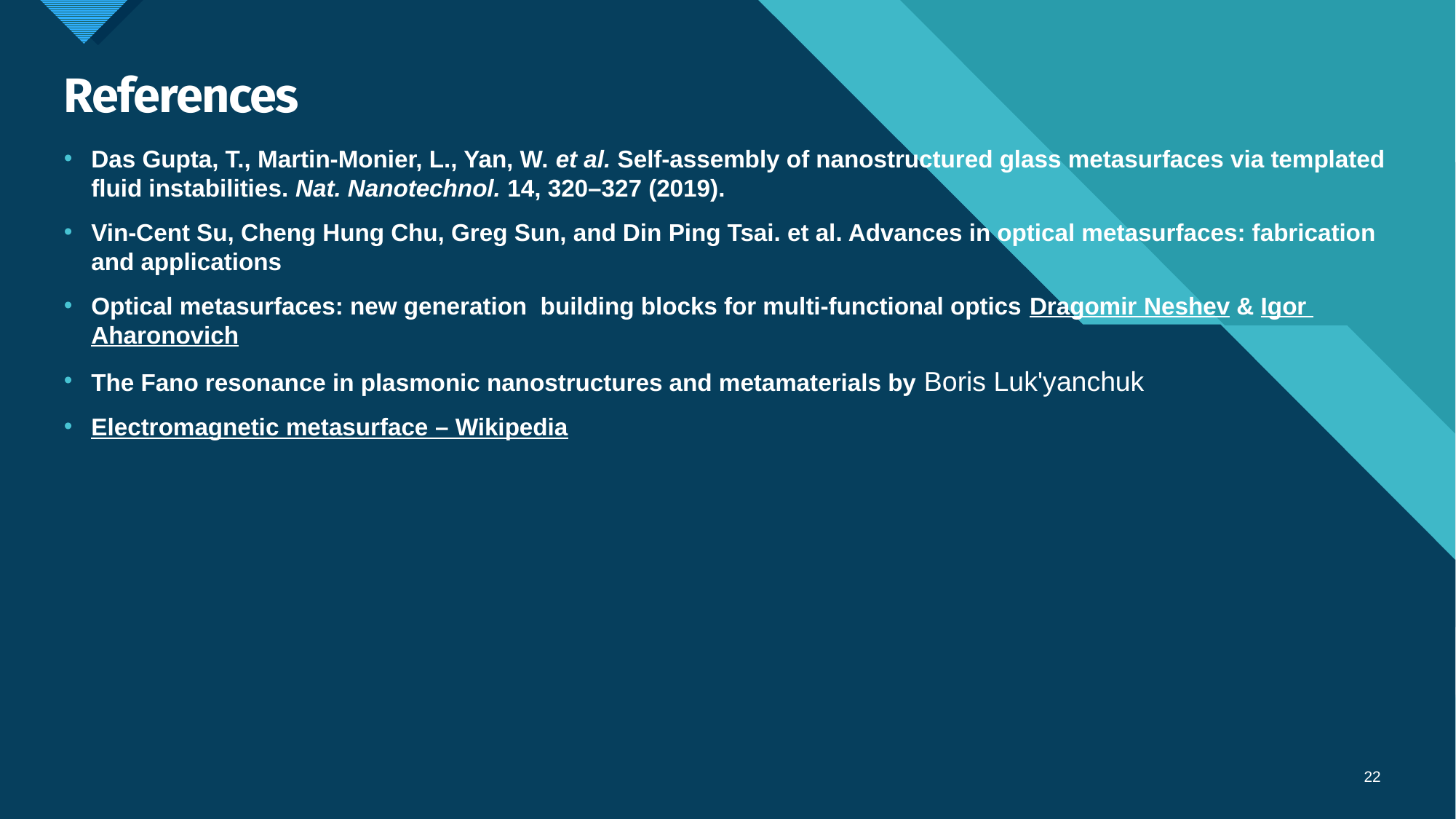

# References
Das Gupta, T., Martin-Monier, L., Yan, W. et al. Self-assembly of nanostructured glass metasurfaces via templated fluid instabilities. Nat. Nanotechnol. 14, 320–327 (2019).
Vin-Cent Su, Cheng Hung Chu, Greg Sun, and Din Ping Tsai. et al. Advances in optical metasurfaces: fabrication and applications
Optical metasurfaces: new generation  building blocks for multi-functional optics Dragomir Neshev & Igor Aharonovich
The Fano resonance in plasmonic nanostructures and metamaterials by Boris Luk'yanchuk
Electromagnetic metasurface – Wikipedia

22